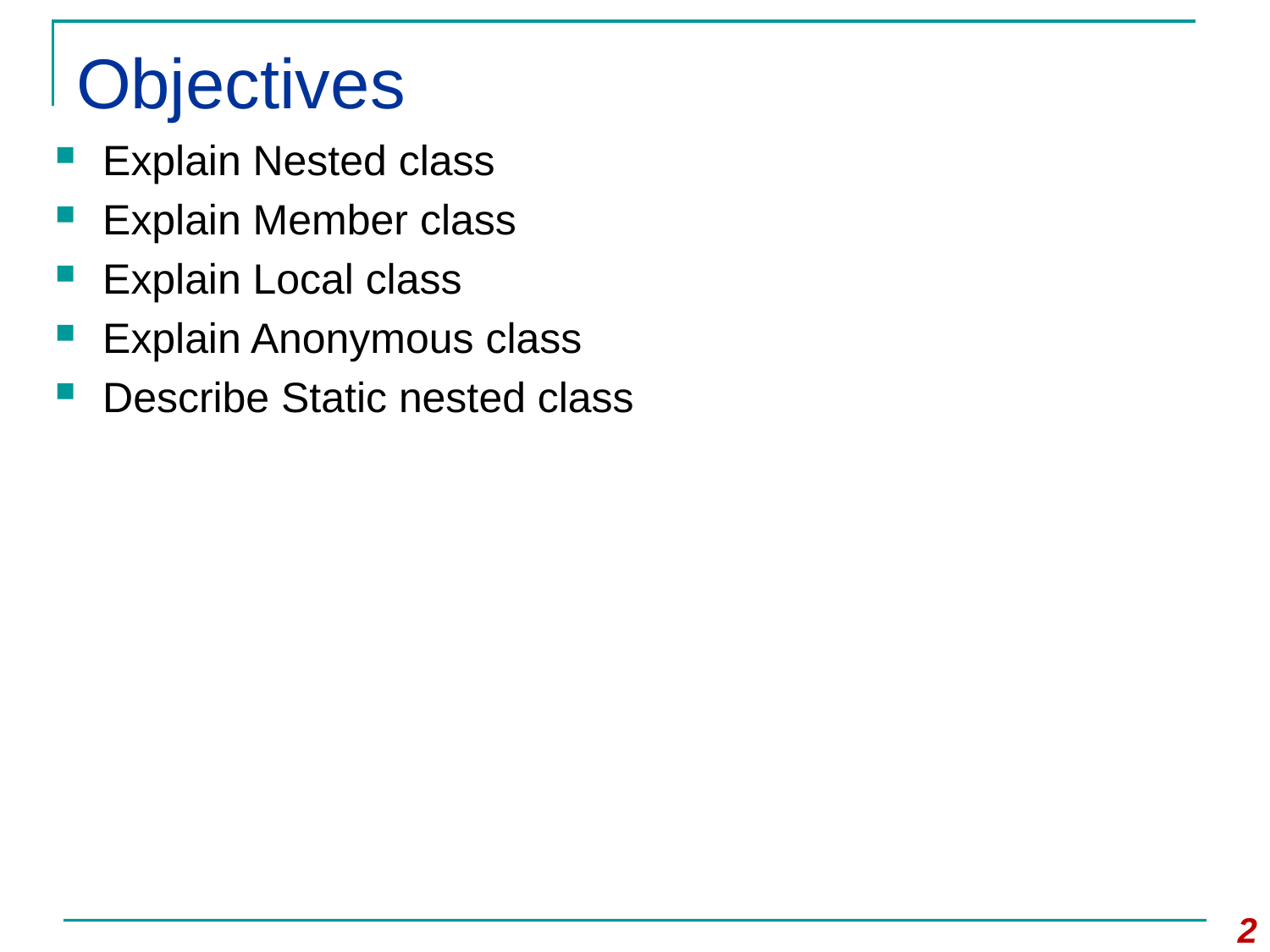

# Objectives
Explain Nested class
Explain Member class
Explain Local class
Explain Anonymous class
Describe Static nested class
2